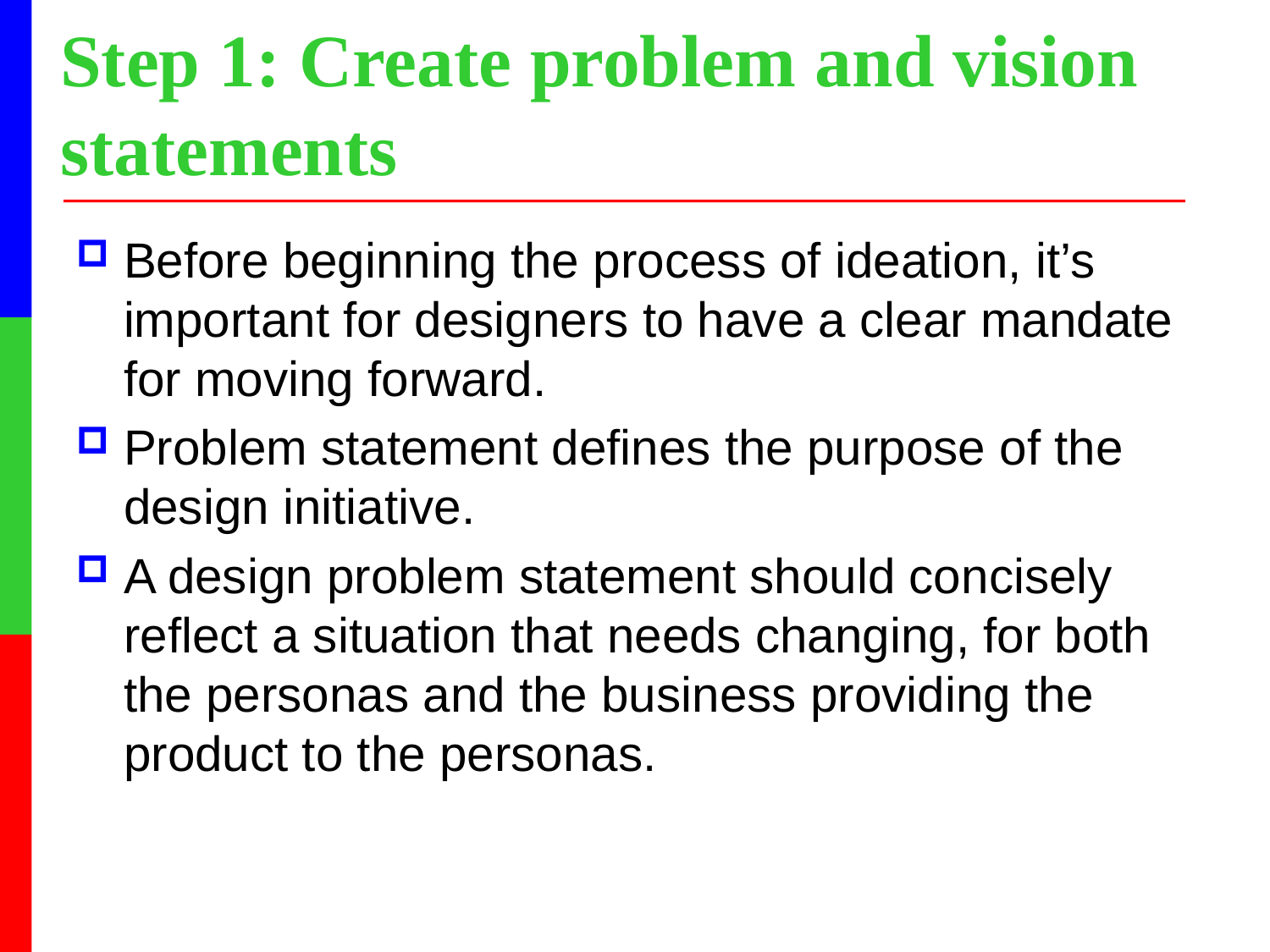

Step 1: Create problem and vision statements
Before beginning the process of ideation, it’s important for designers to have a clear mandate for moving forward.
Problem statement defines the purpose of the design initiative.
A design problem statement should concisely reflect a situation that needs changing, for both the personas and the business providing the product to the personas.